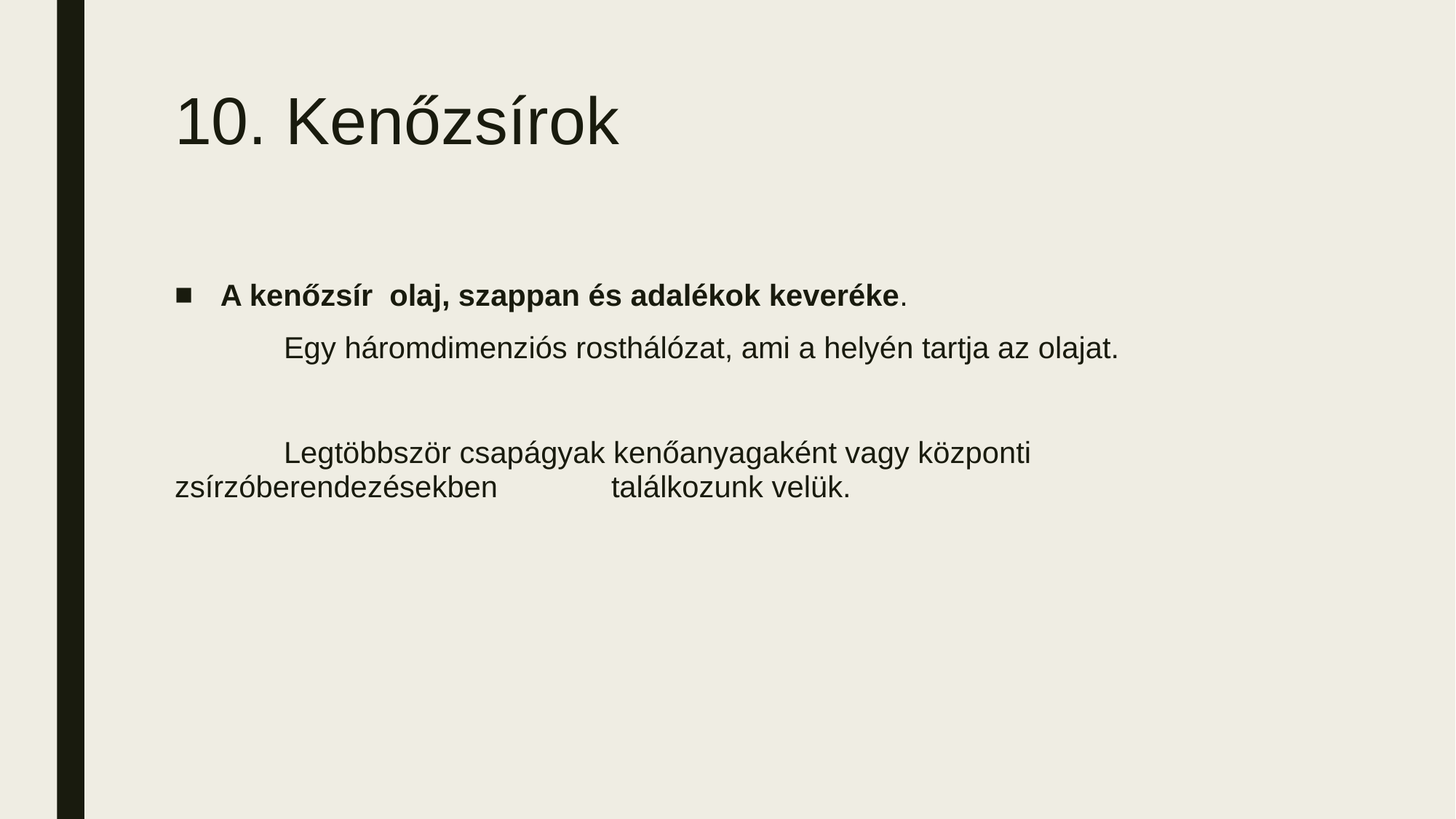

# 10. Kenőzsírok
A kenőzsír  olaj, szappan és adalékok keveréke.
	Egy háromdimenziós rosthálózat, ami a helyén tartja az olajat.

	Legtöbbször csapágyak kenőanyagaként vagy központi zsírzóberendezésekben 	találkozunk velük.